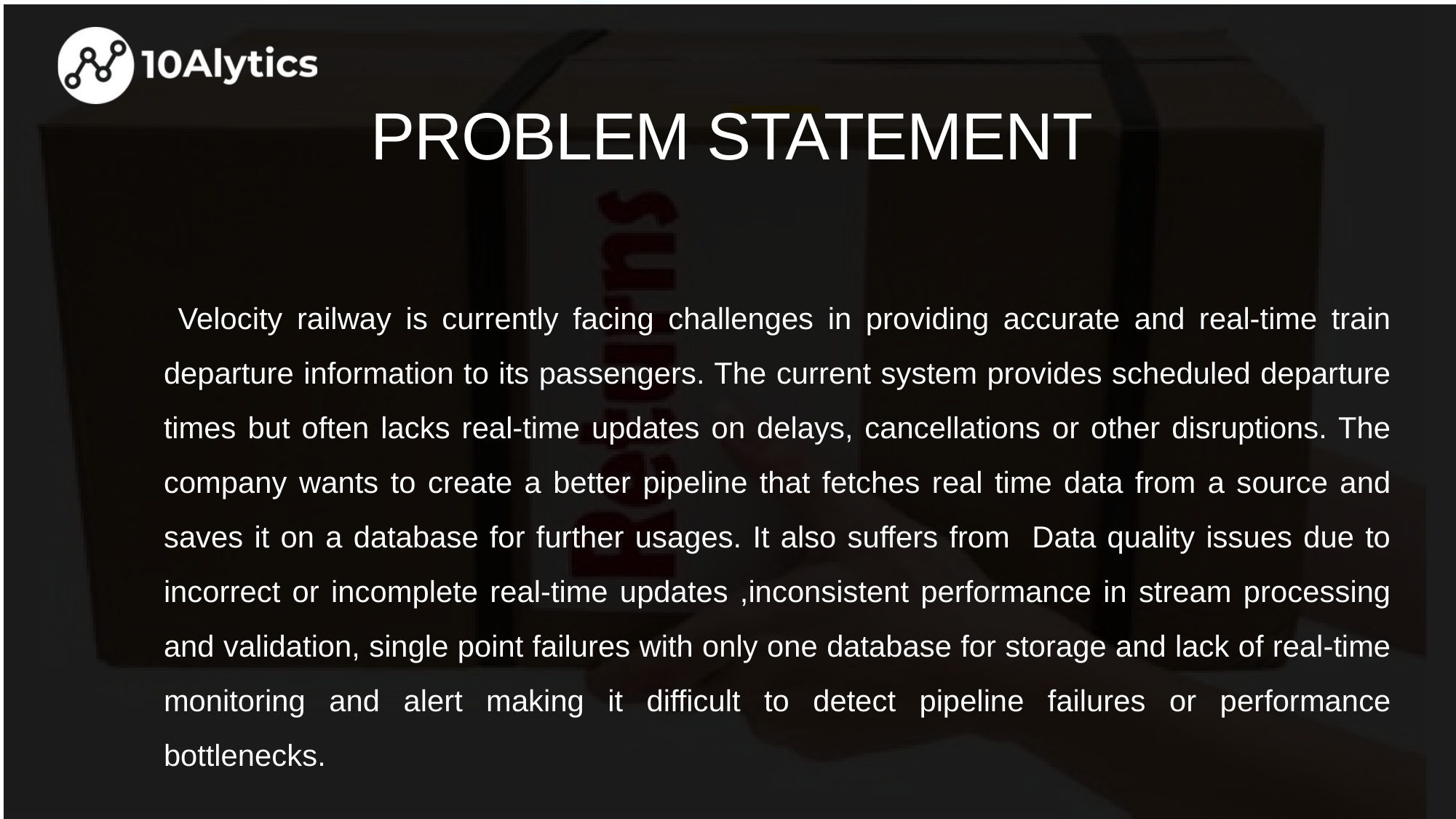

PROBLEM STATEMENT

 Velocity railway is currently facing challenges in providing accurate and real-time train departure information to its passengers. The current system provides scheduled departure times but often lacks real-time updates on delays, cancellations or other disruptions. The company wants to create a better pipeline that fetches real time data from a source and saves it on a database for further usages. It also suffers from  Data quality issues due to incorrect or incomplete real-time updates ,inconsistent performance in stream processing and validation, single point failures with only one database for storage and lack of real-time monitoring and alert making it difficult to detect pipeline failures or performance bottlenecks.